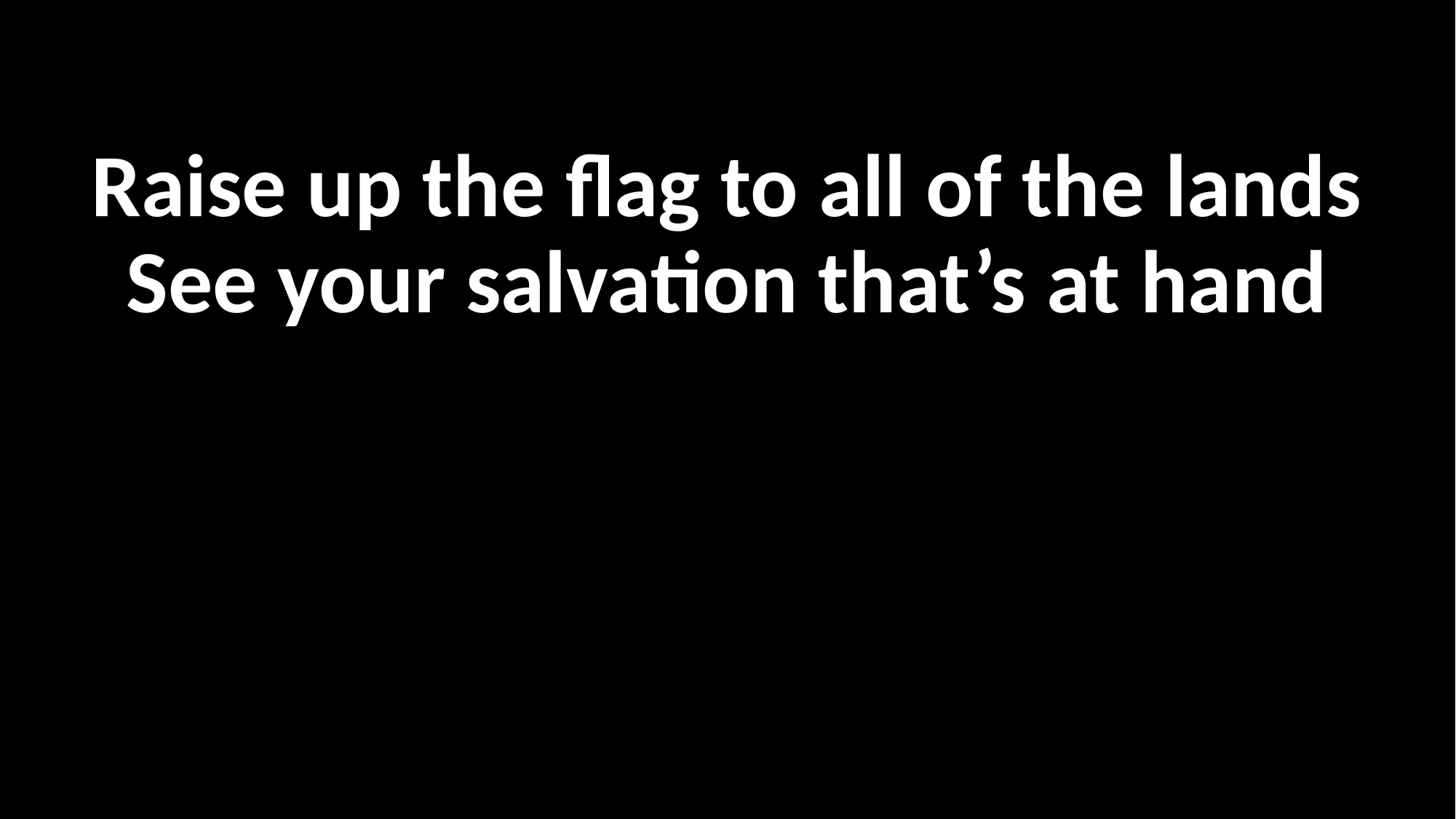

Raise up the flag to all of the lands
See your salvation that’s at hand